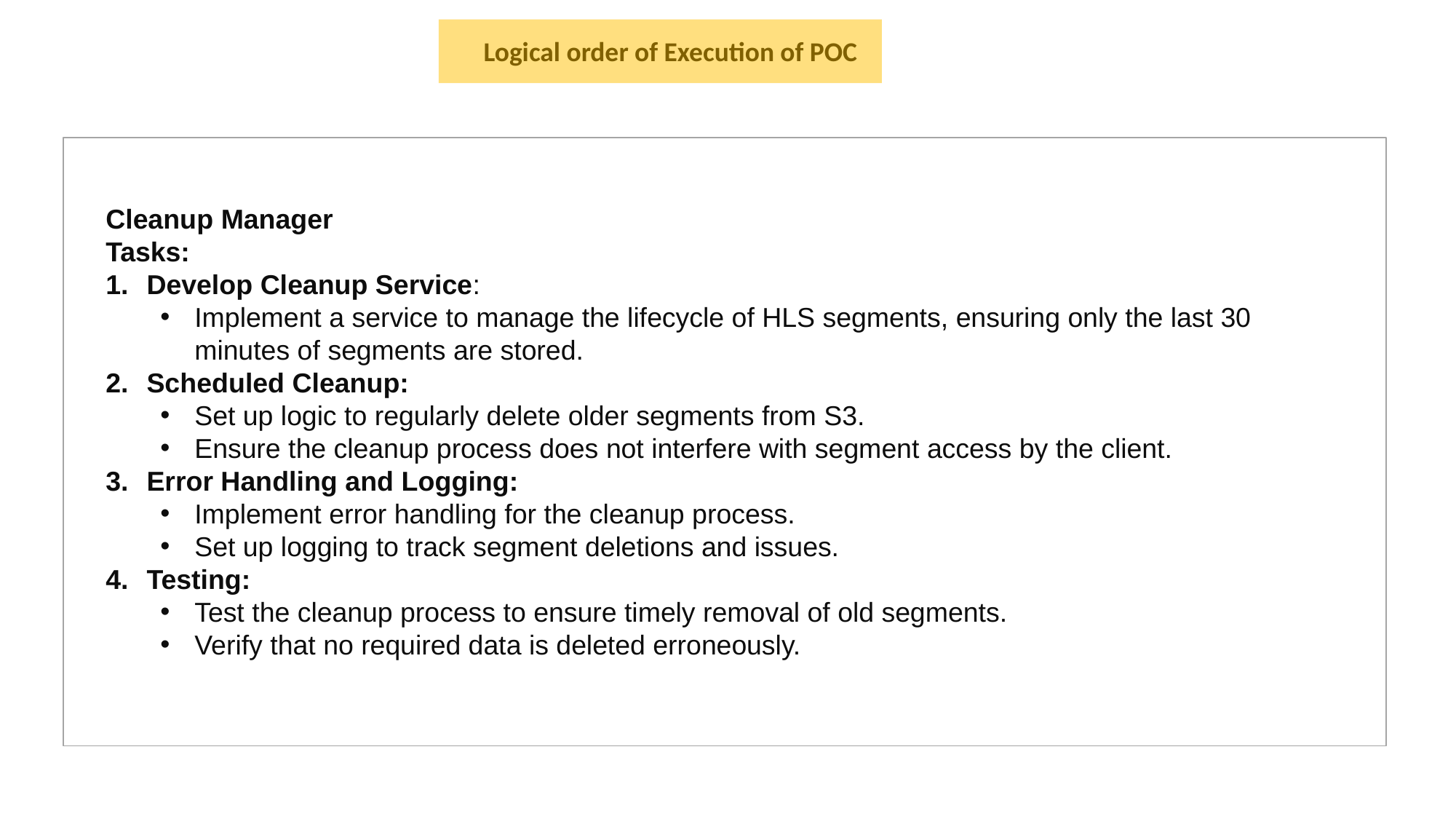

Logical order of Execution of POC

Cleanup Manager
Tasks:
Develop Cleanup Service:
Implement a service to manage the lifecycle of HLS segments, ensuring only the last 30 minutes of segments are stored.
Scheduled Cleanup:
Set up logic to regularly delete older segments from S3.
Ensure the cleanup process does not interfere with segment access by the client.
Error Handling and Logging:
Implement error handling for the cleanup process.
Set up logging to track segment deletions and issues.
Testing:
Test the cleanup process to ensure timely removal of old segments.
Verify that no required data is deleted erroneously.